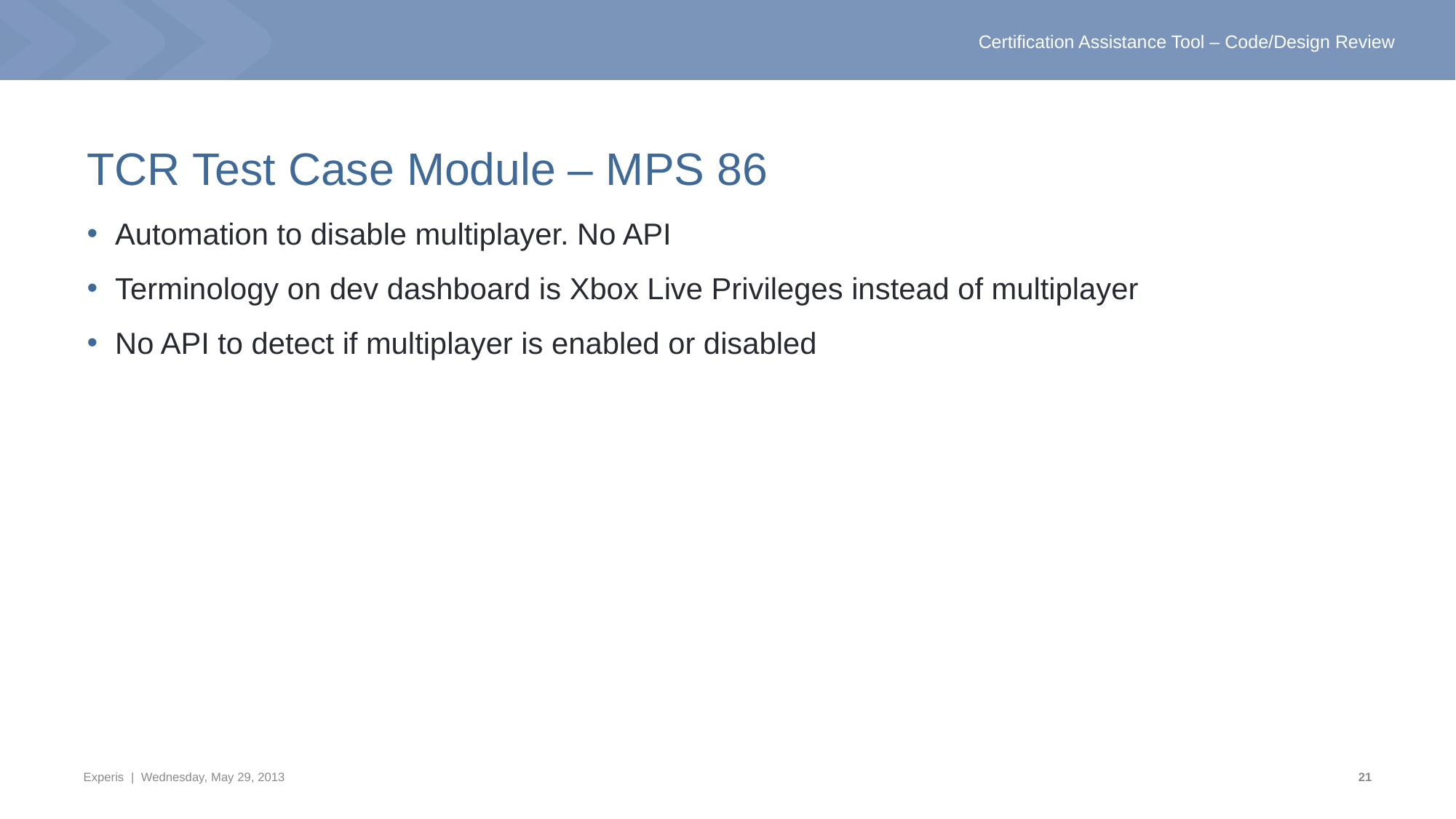

# TCR Test Case Module – MPS 86
Automation to disable multiplayer. No API
Terminology on dev dashboard is Xbox Live Privileges instead of multiplayer
No API to detect if multiplayer is enabled or disabled